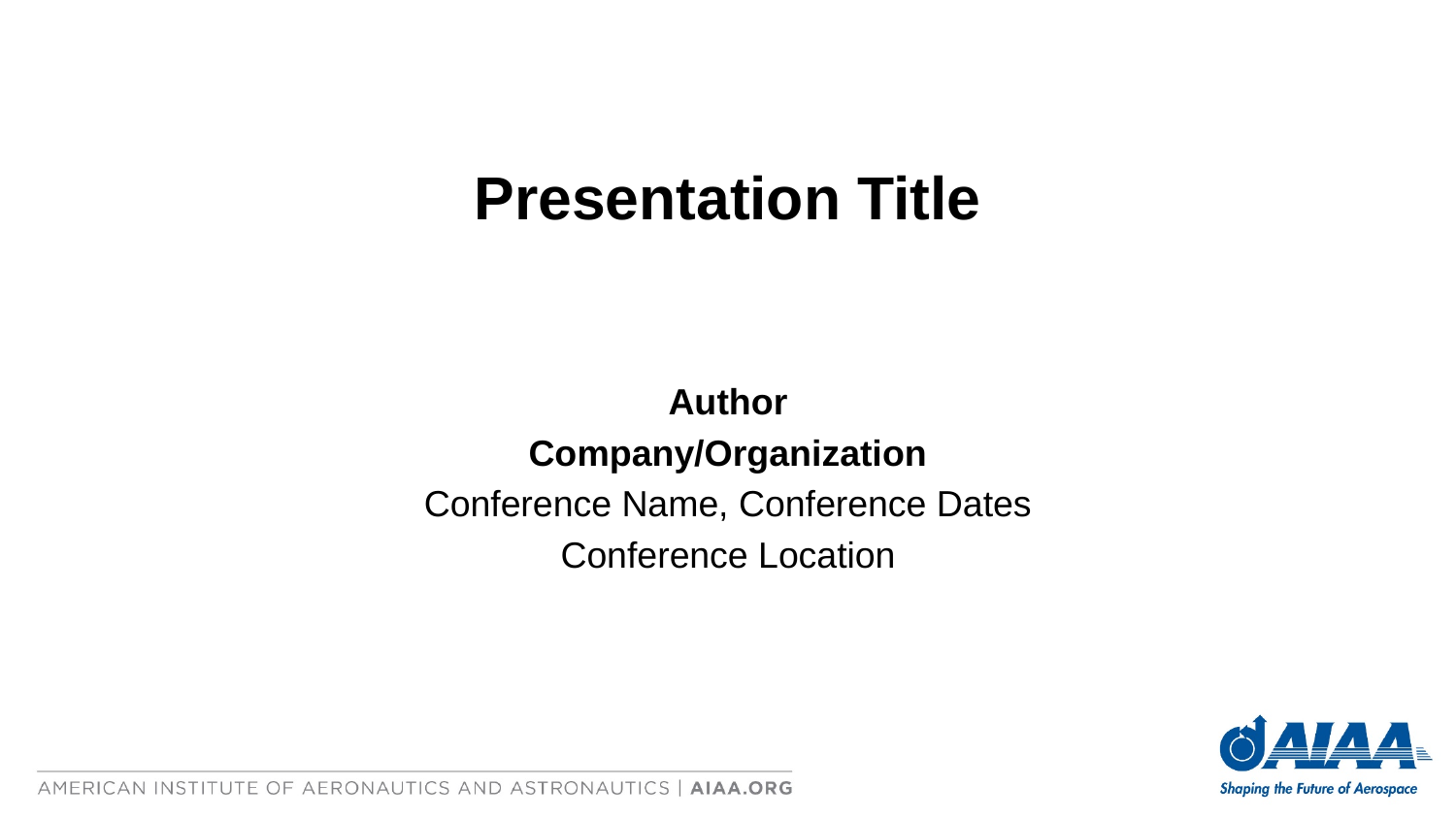

Presentation Title
Author
Company/Organization
Conference Name, Conference Dates
Conference Location